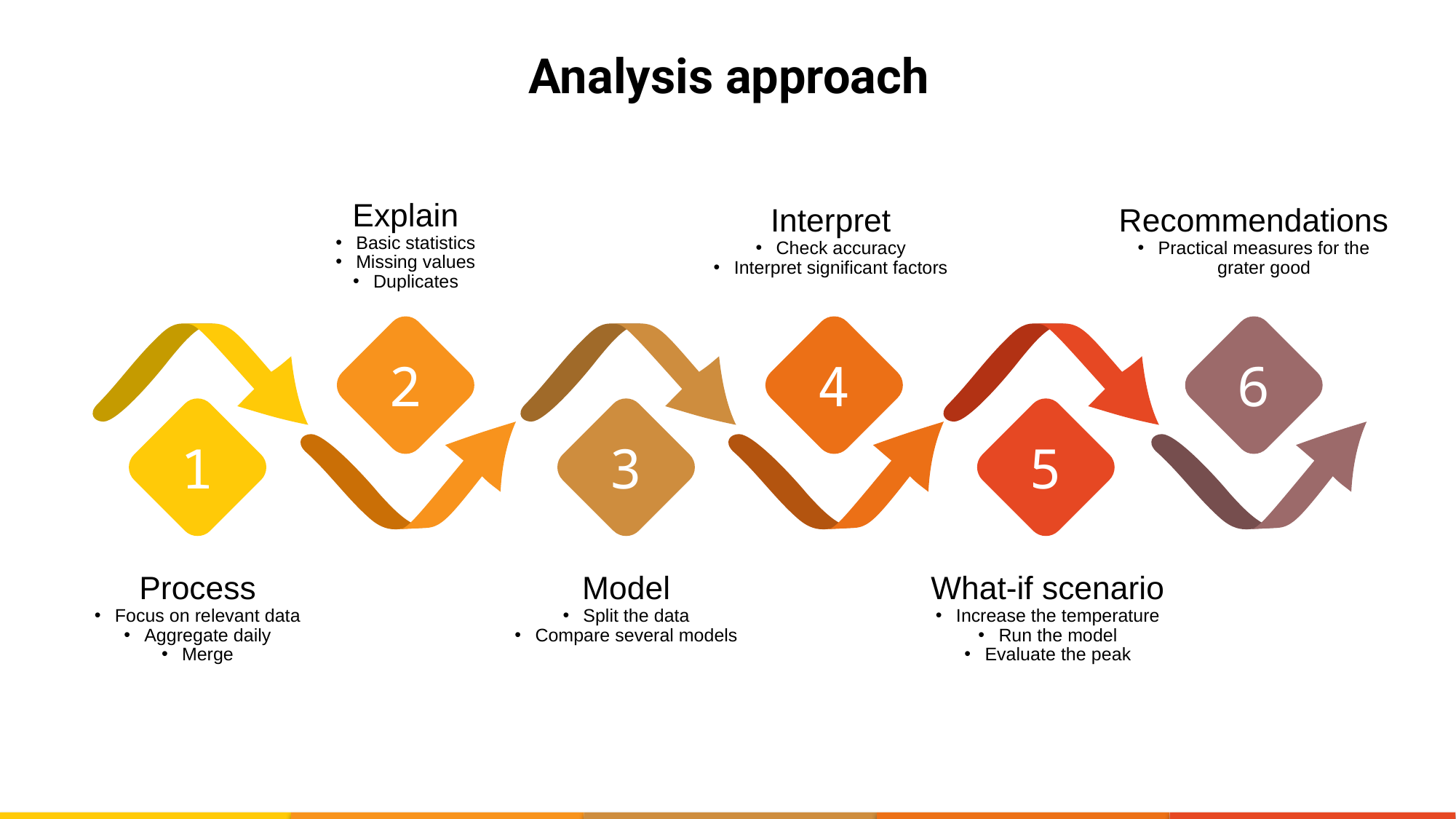

# Analysis approach
Explain
Basic statistics
Missing values
Duplicates
Interpret
Check accuracy
Interpret significant factors
Recommendations
Practical measures for the grater good
2
4
6

1
3
5

Process
Focus on relevant data
Aggregate daily
Merge
Model
Split the data
Compare several models
What-if scenario
Increase the temperature
Run the model
Evaluate the peak